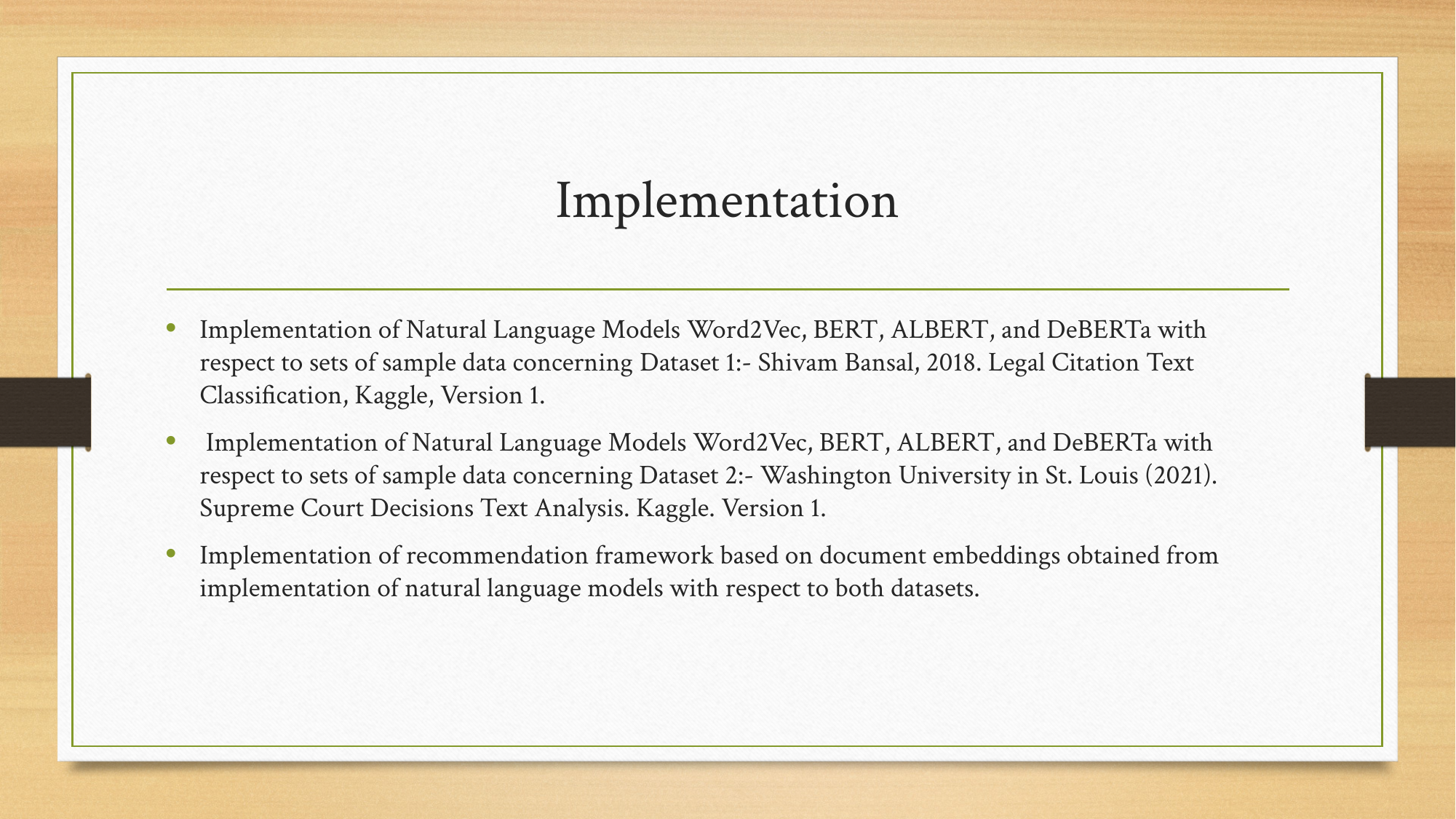

# Implementation
Implementation of Natural Language Models Word2Vec, BERT, ALBERT, and DeBERTa with respect to sets of sample data concerning Dataset 1:- Shivam Bansal, 2018. Legal Citation Text Classification, Kaggle, Version 1.
 Implementation of Natural Language Models Word2Vec, BERT, ALBERT, and DeBERTa with respect to sets of sample data concerning Dataset 2:- Washington University in St. Louis (2021). Supreme Court Decisions Text Analysis. Kaggle. Version 1.
Implementation of recommendation framework based on document embeddings obtained from implementation of natural language models with respect to both datasets.